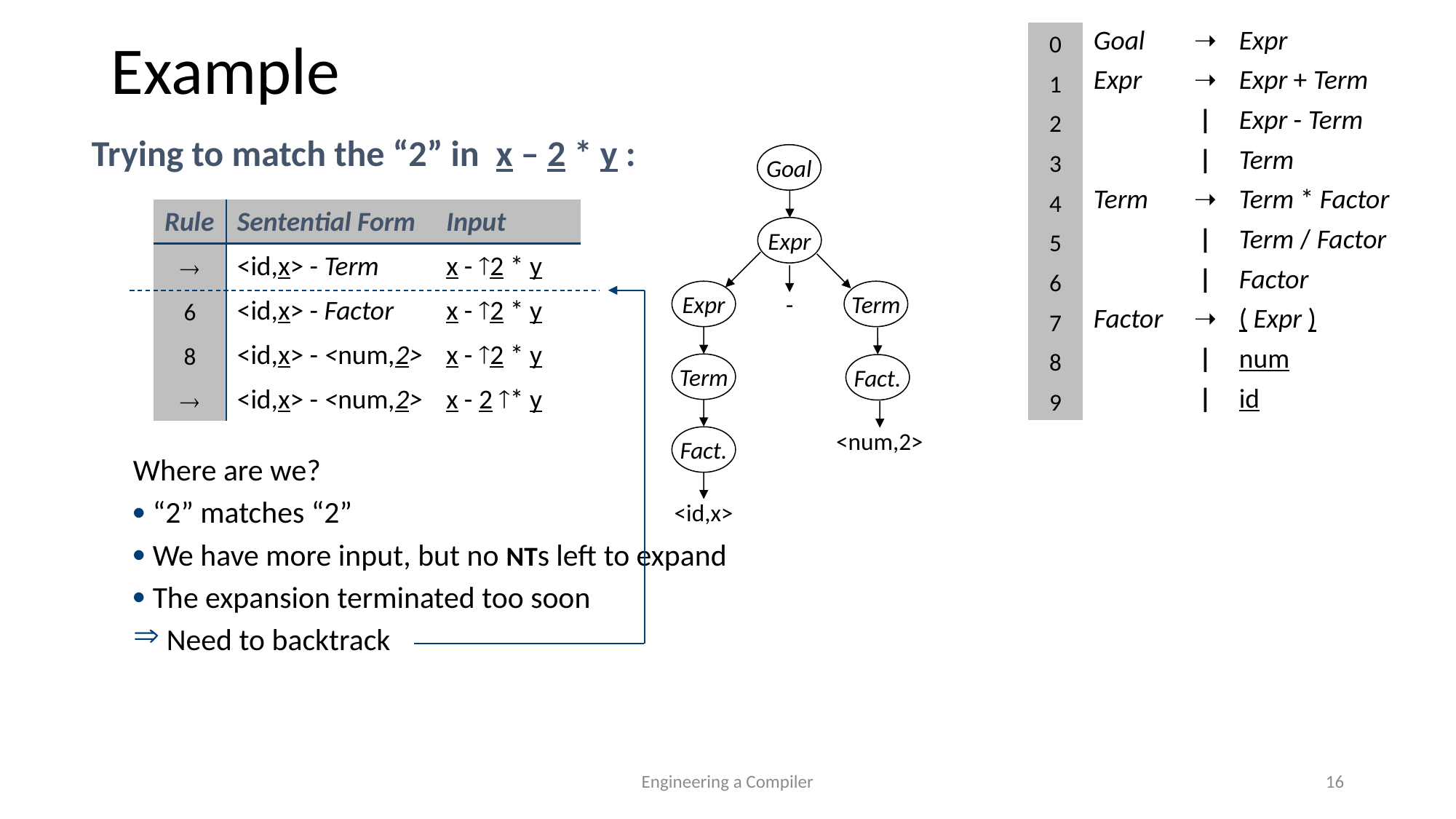

Example
| 0 | Goal | ➝ | Expr |
| --- | --- | --- | --- |
| 1 | Expr | ➝ | Expr + Term |
| 2 |  | | | Expr - Term |
| 3 |  | | | Term |
| 4 | Term | ➝ | Term \* Factor |
| 5 |  | | | Term / Factor |
| 6 |  | | | Factor |
| 7 | Factor | ➝ | ( Expr ) |
| 8 |  | | | num |
| 9 |  | | | id |
Trying to match the “2” in  x – 2 * y :
Goal

Expr

Expr
-
Term

Term
Fact.

<num,2>
Fact.

<id,x>
| Rule | Sentential Form | Input |
| --- | --- | --- |
| → | <id,x> - Term | x - ↑2 \* y |
| 6 | <id,x> - Factor | x - ↑2 \* y |
| 8 | <id,x> - <num,2> | x - ↑2 \* y |
| → | <id,x> - <num,2> | x - 2 ↑\* y |
Where are we?
 “2” matches “2”
 We have more input, but no NTs left to expand
 The expansion terminated too soon
 Need to backtrack

Engineering a Compiler
16